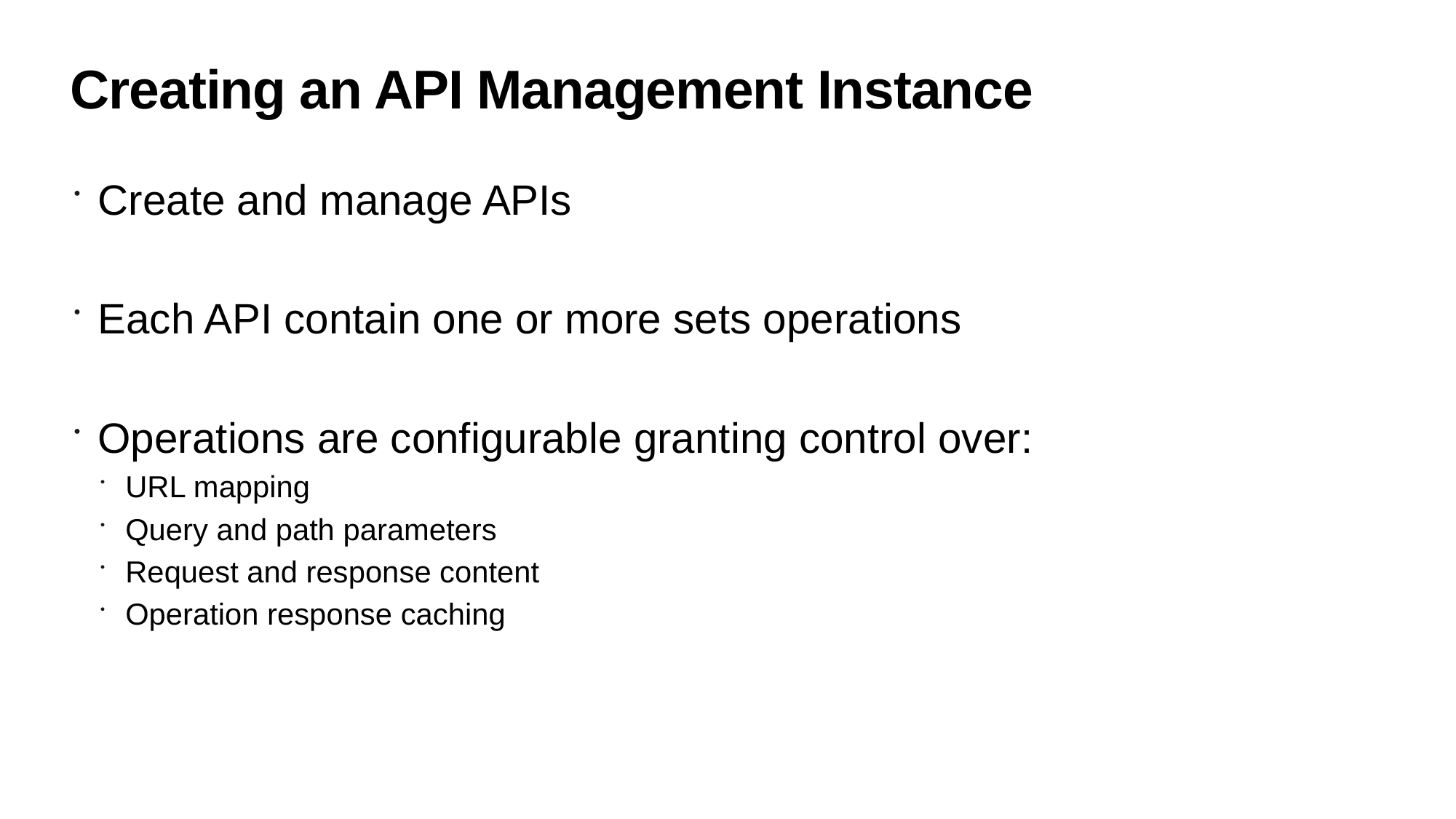

# Creating an API Management Instance
Create and manage APIs

Each API contain one or more sets operations

Operations are configurable granting control over:
URL mapping
Query and path parameters
Request and response content
Operation response caching